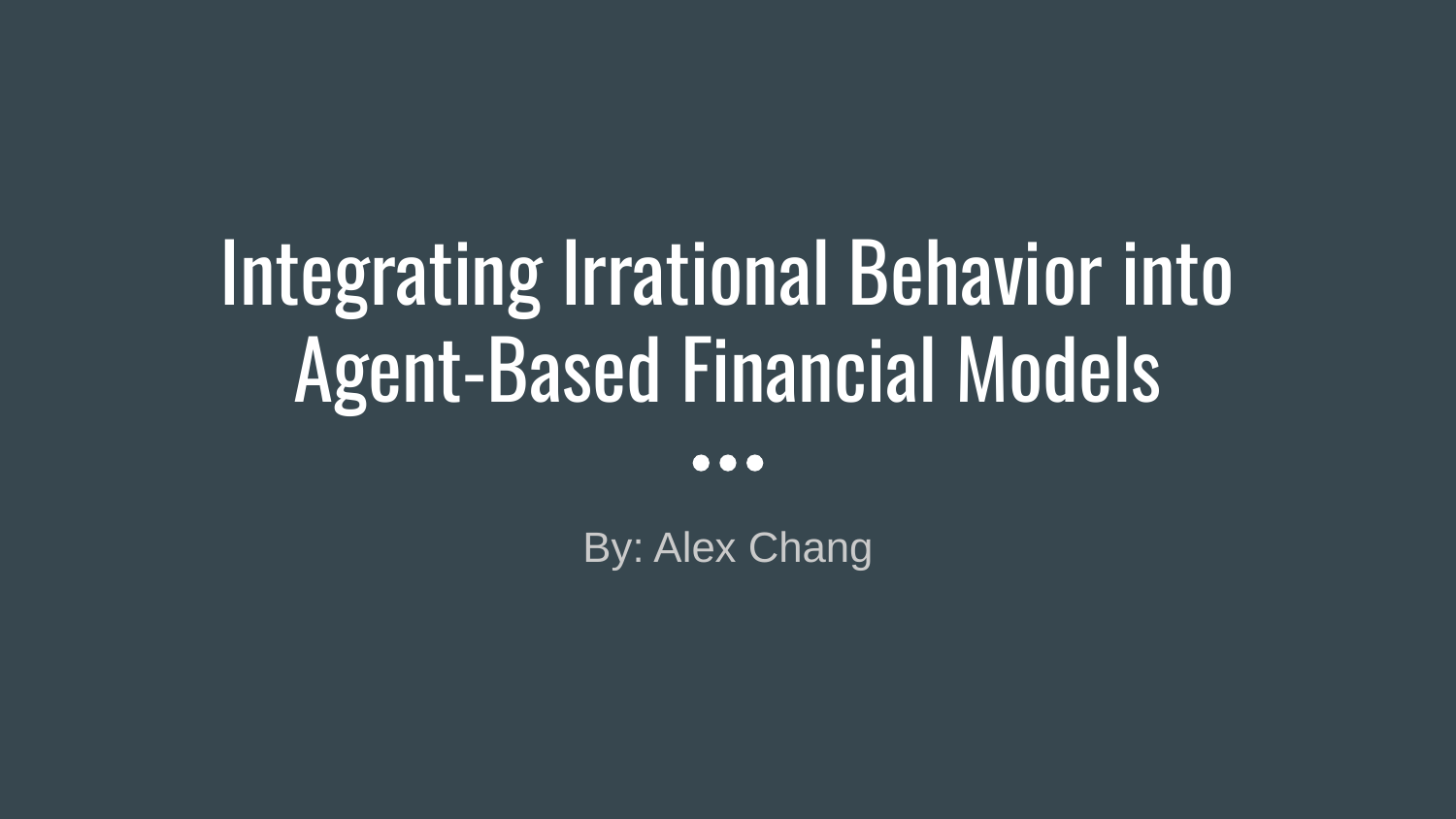

# Integrating Irrational Behavior into Agent-Based Financial Models
By: Alex Chang